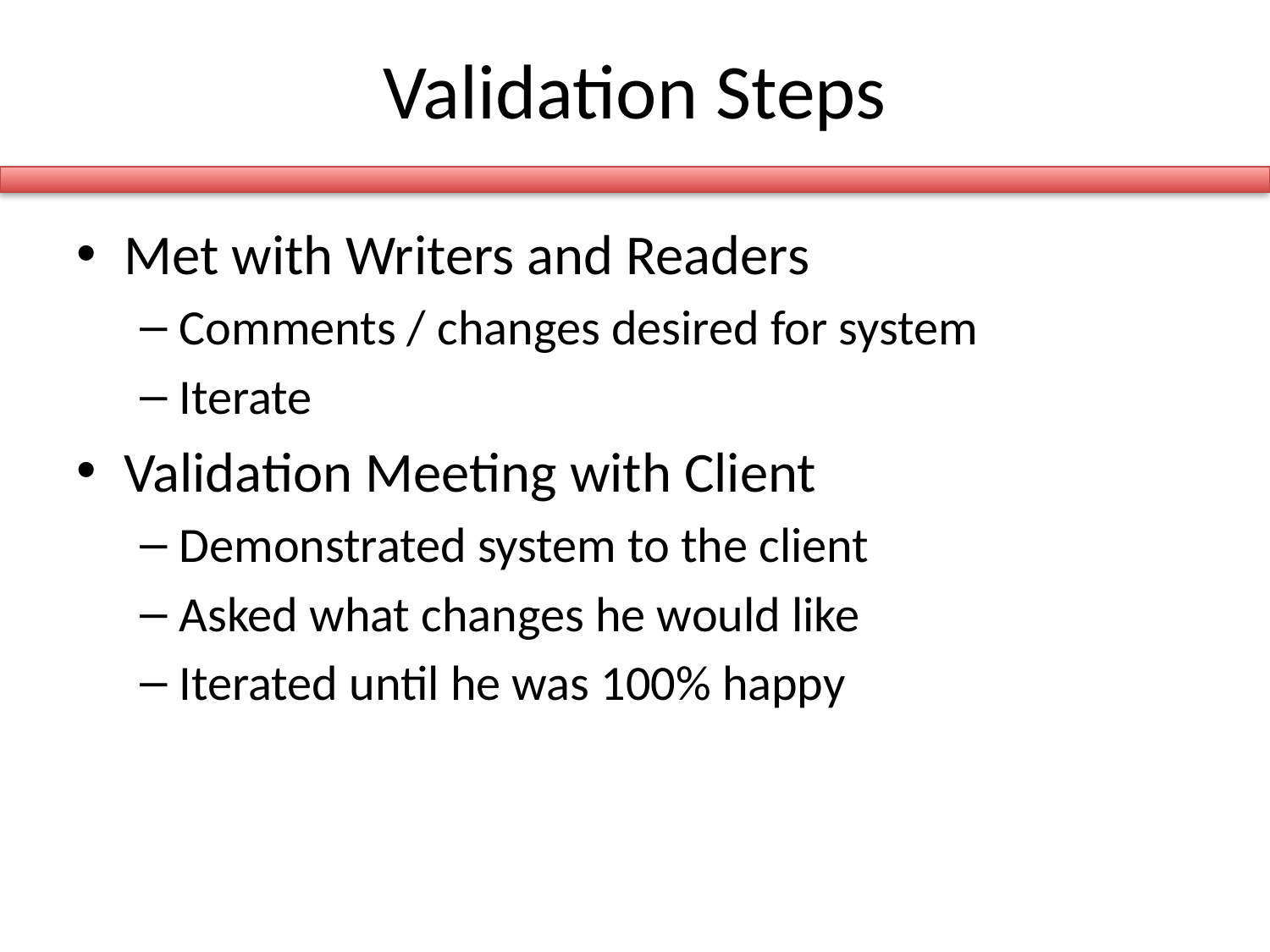

# Validation Steps
Met with Writers and Readers
Comments / changes desired for system
Iterate
Validation Meeting with Client
Demonstrated system to the client
Asked what changes he would like
Iterated until he was 100% happy